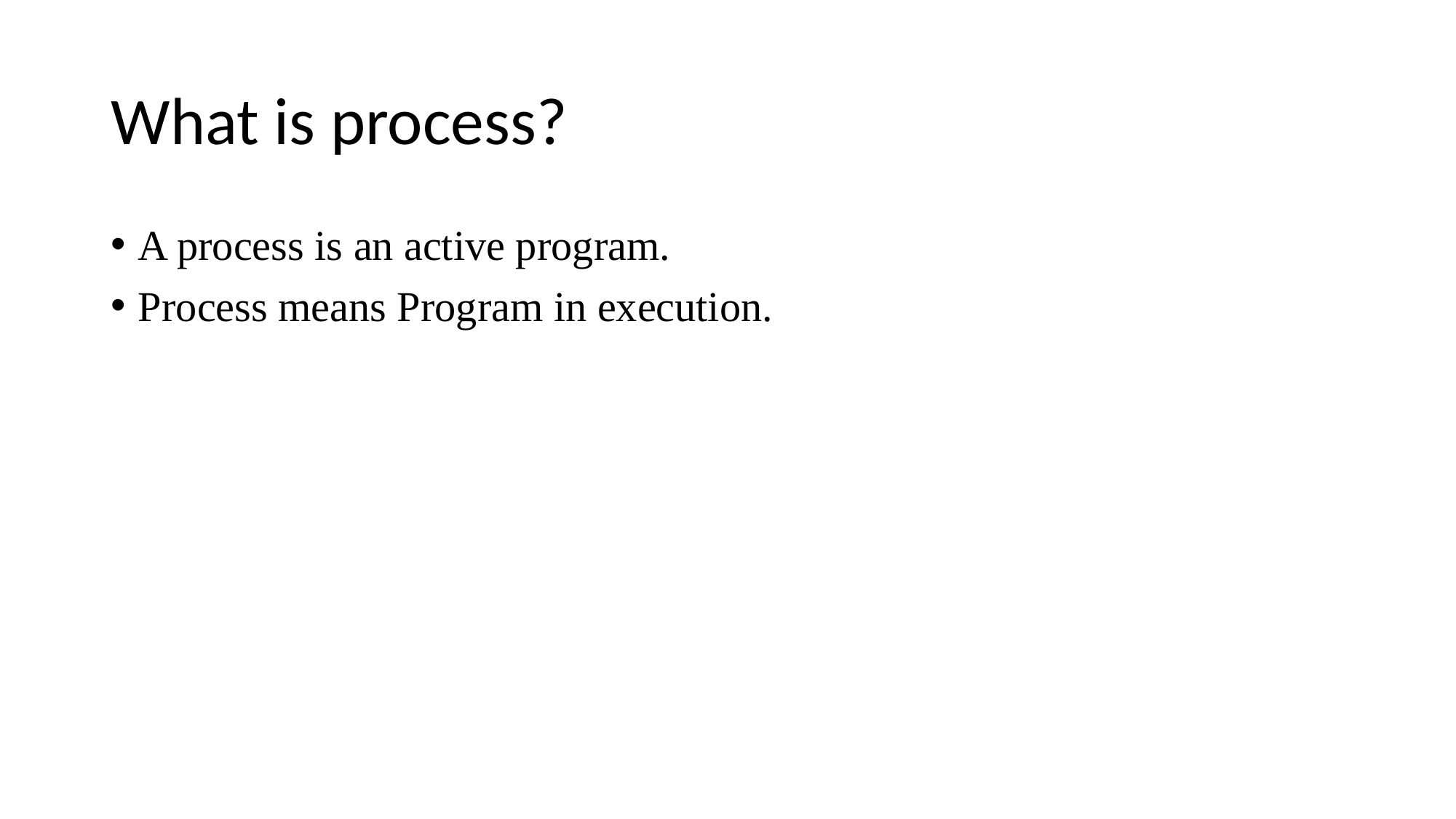

# What is process?
A process is an active program.
Process means Program in execution.